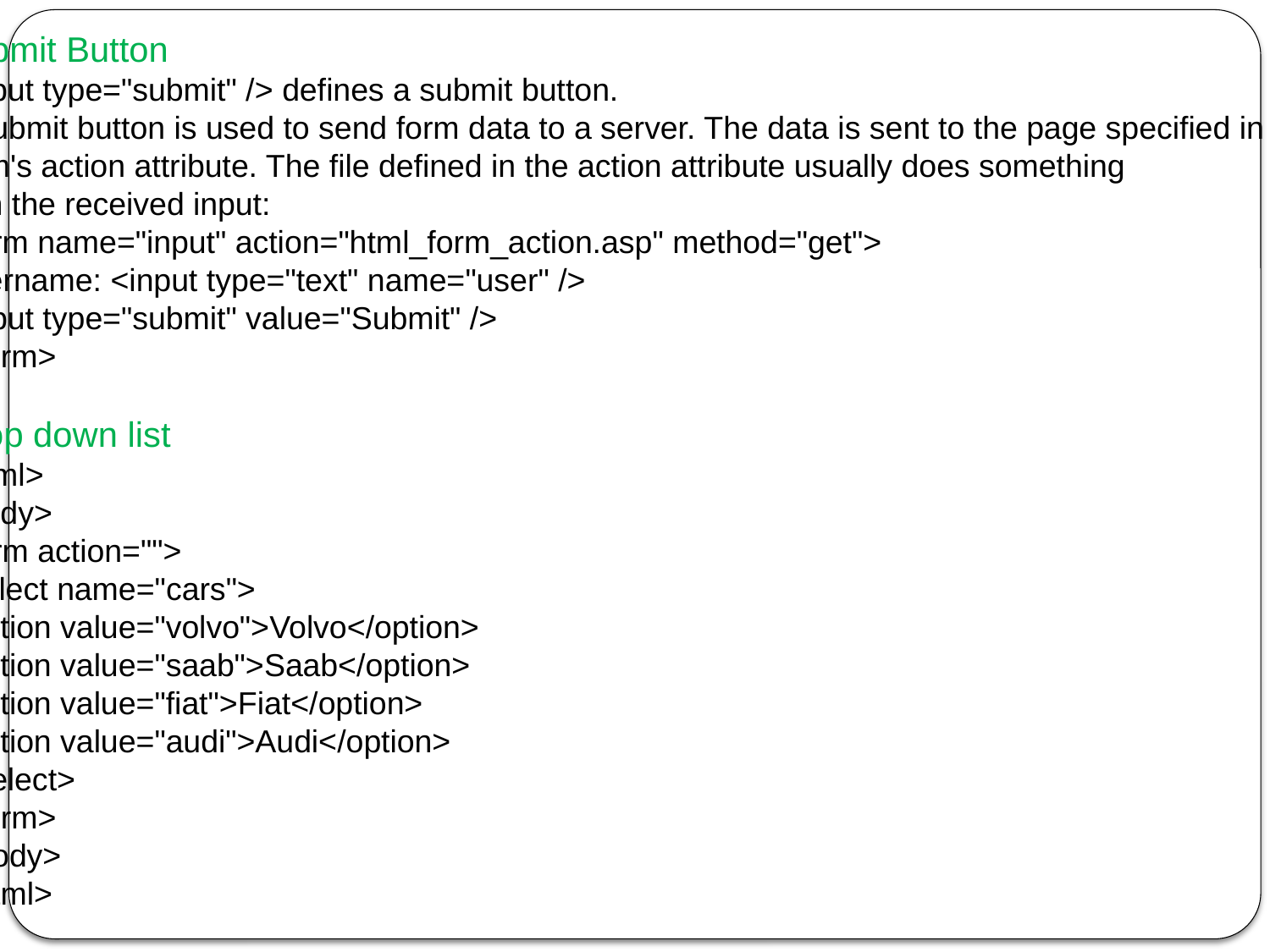

Submit Button
<input type="submit" /> defines a submit button.
A submit button is used to send form data to a server. The data is sent to the page specified in the
form's action attribute. The file defined in the action attribute usually does something
with the received input:
<form name="input" action="html_form_action.asp" method="get">
Username: <input type="text" name="user" />
<input type="submit" value="Submit" />
</form>

Drop down list
<html>
<body>
<form action="">
<select name="cars">
<option value="volvo">Volvo</option>
<option value="saab">Saab</option>
<option value="fiat">Fiat</option>
<option value="audi">Audi</option>
</select>
</form>
</body>
</html>